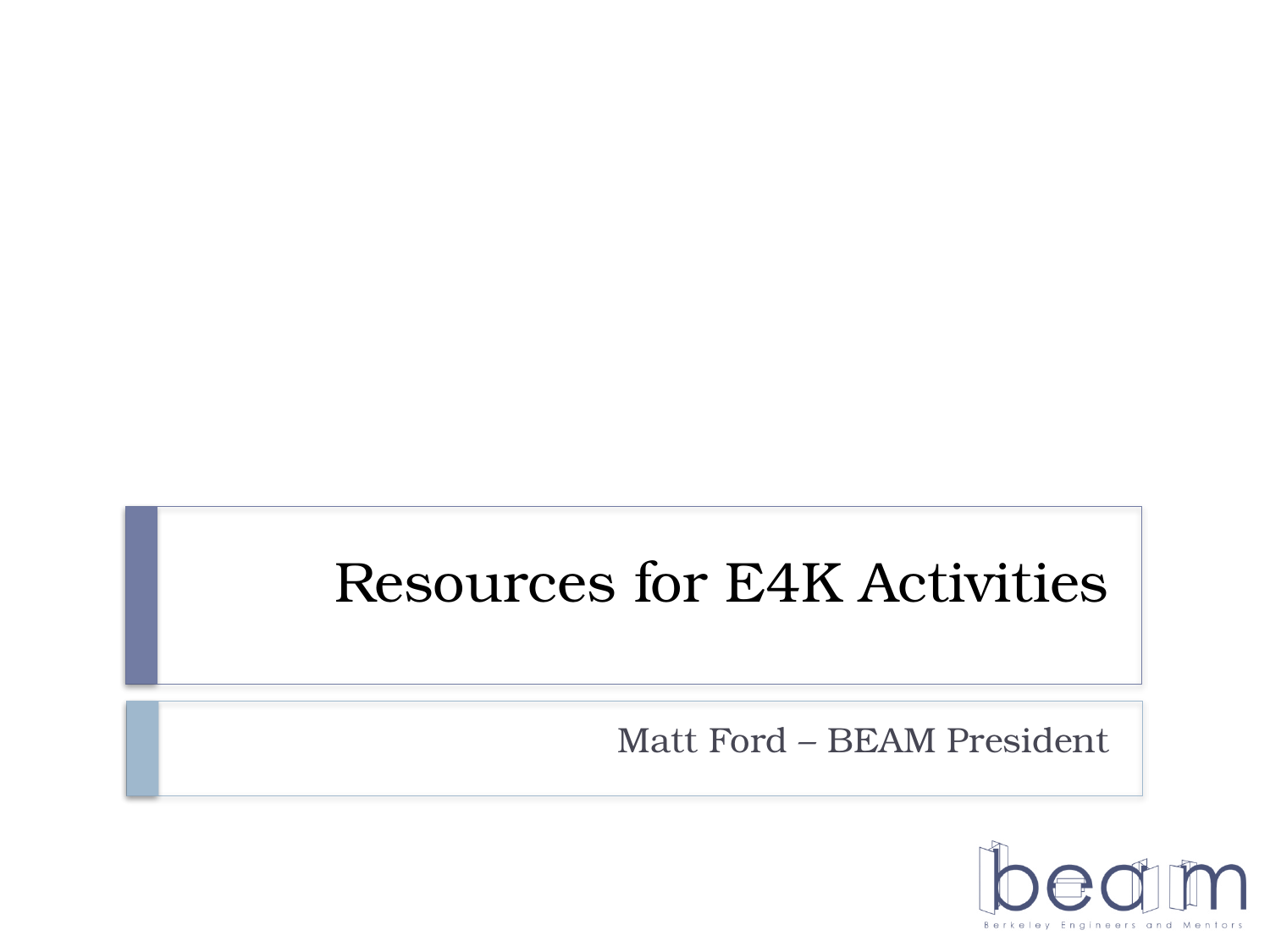

# Resources for E4K Activities
Matt Ford – BEAM President